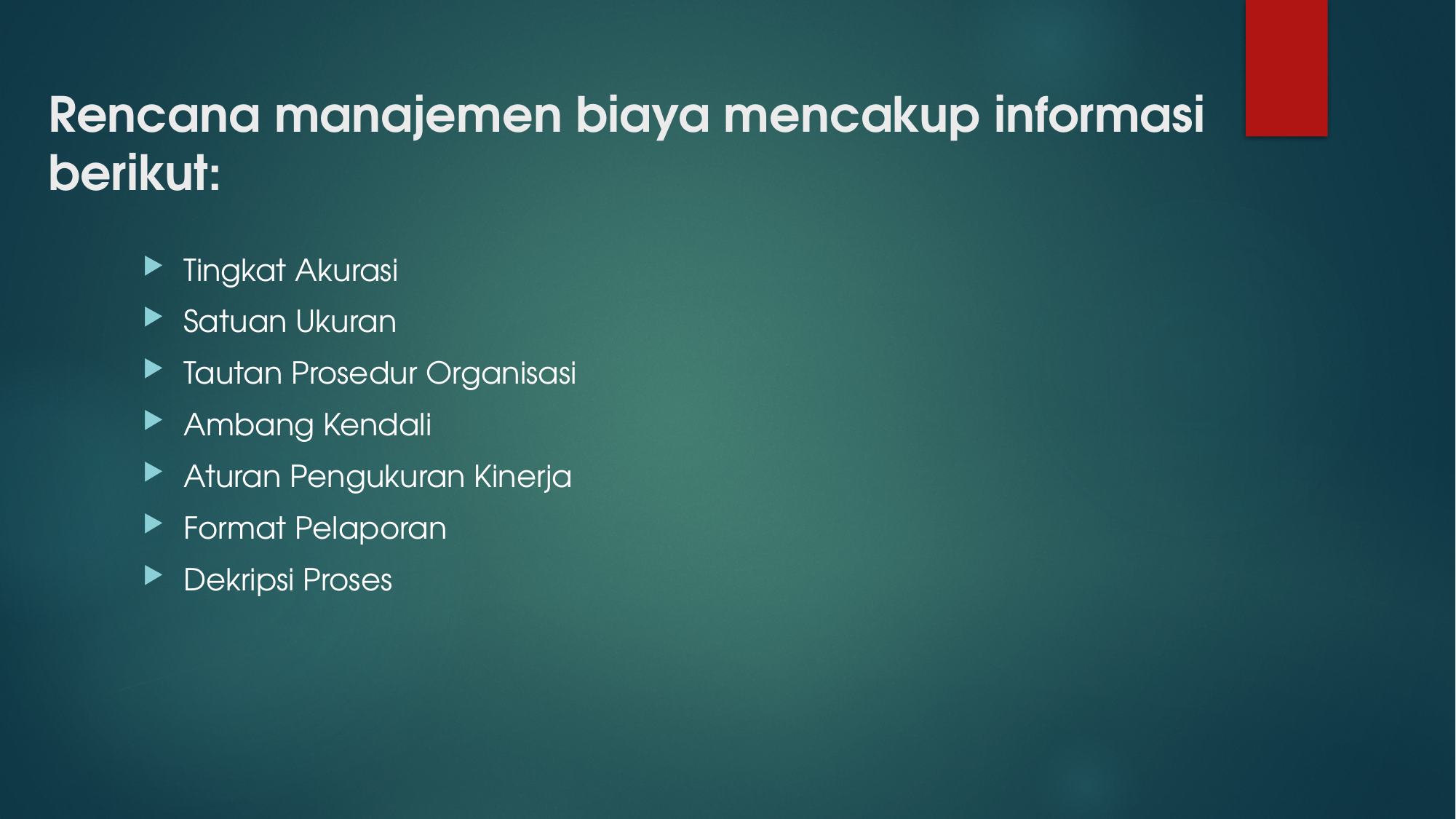

# Rencana manajemen biaya mencakup informasi berikut:
Tingkat Akurasi
Satuan Ukuran
Tautan Prosedur Organisasi
Ambang Kendali
Aturan Pengukuran Kinerja
Format Pelaporan
Dekripsi Proses